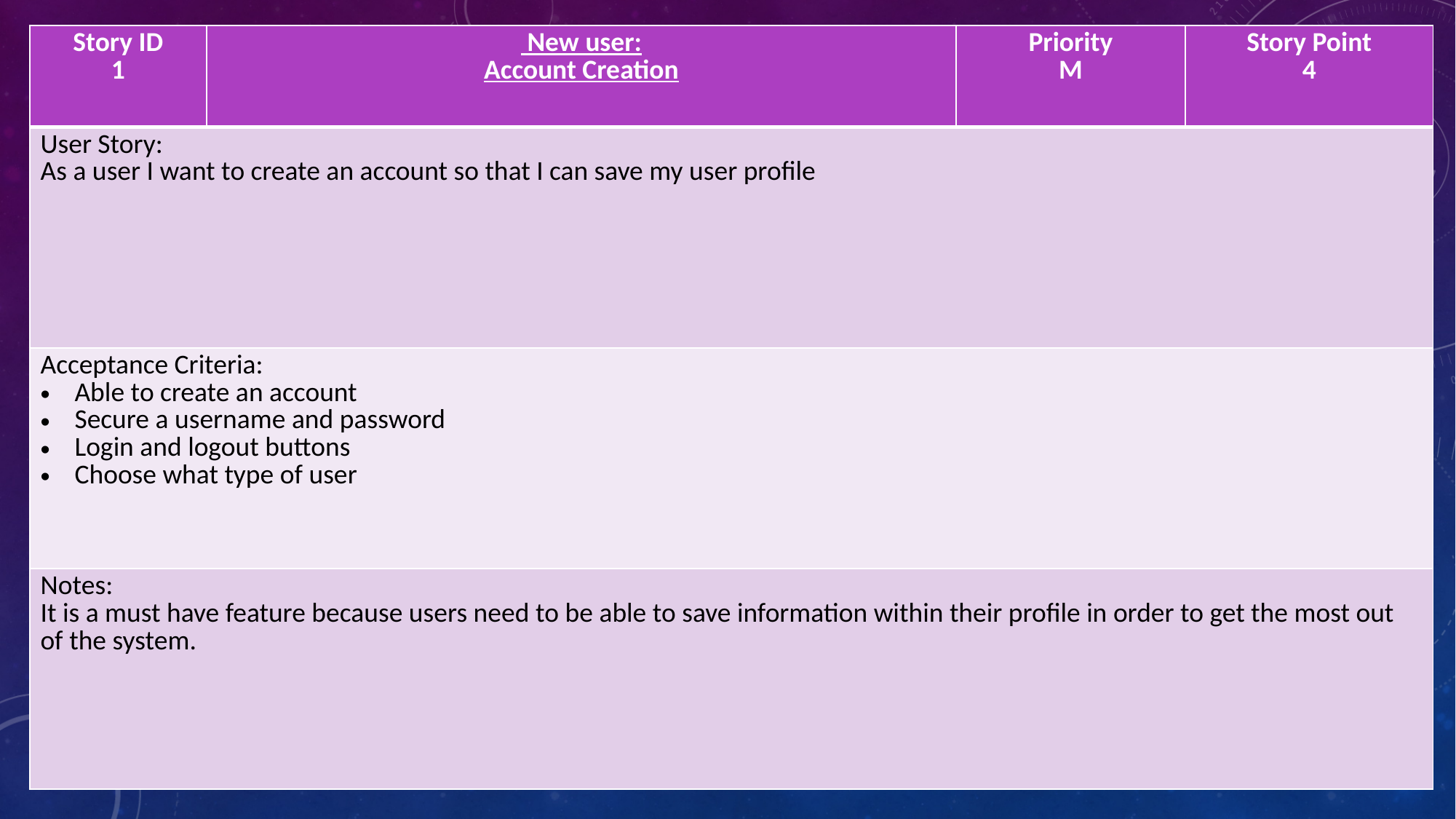

| Story ID 1 | New user: Account Creation | Priority M | Story Point 4 |
| --- | --- | --- | --- |
| User Story: As a user I want to create an account so that I can save my user profile |  |  |  |
| Acceptance Criteria: Able to create an account Secure a username and password Login and logout buttons Choose what type of user |  |  |  |
| Notes: It is a must have feature because users need to be able to save information within their profile in order to get the most out of the system. |  |  |  |